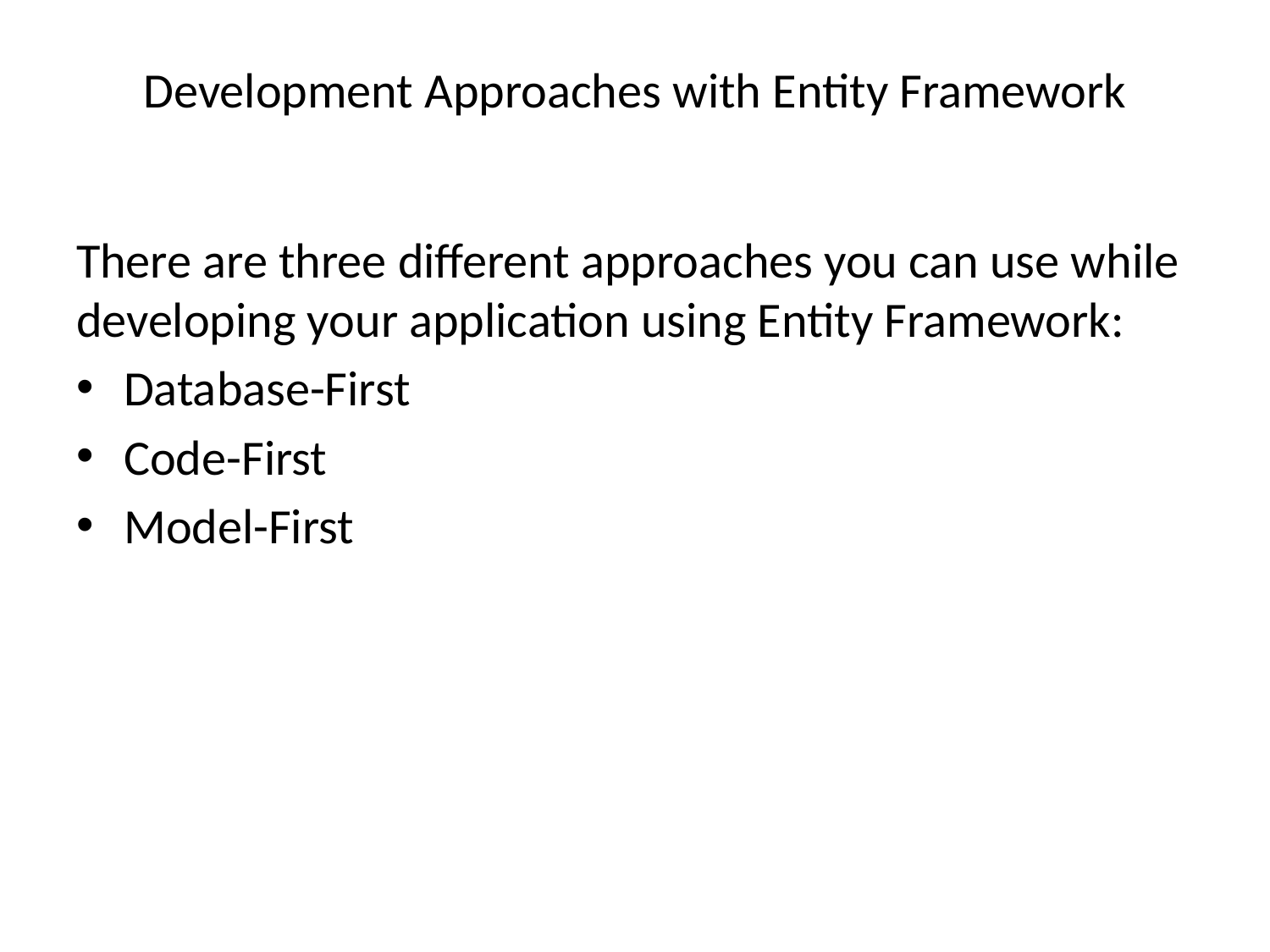

# Development Approaches with Entity Framework
There are three different approaches you can use while developing your application using Entity Framework:
Database-First
Code-First
Model-First